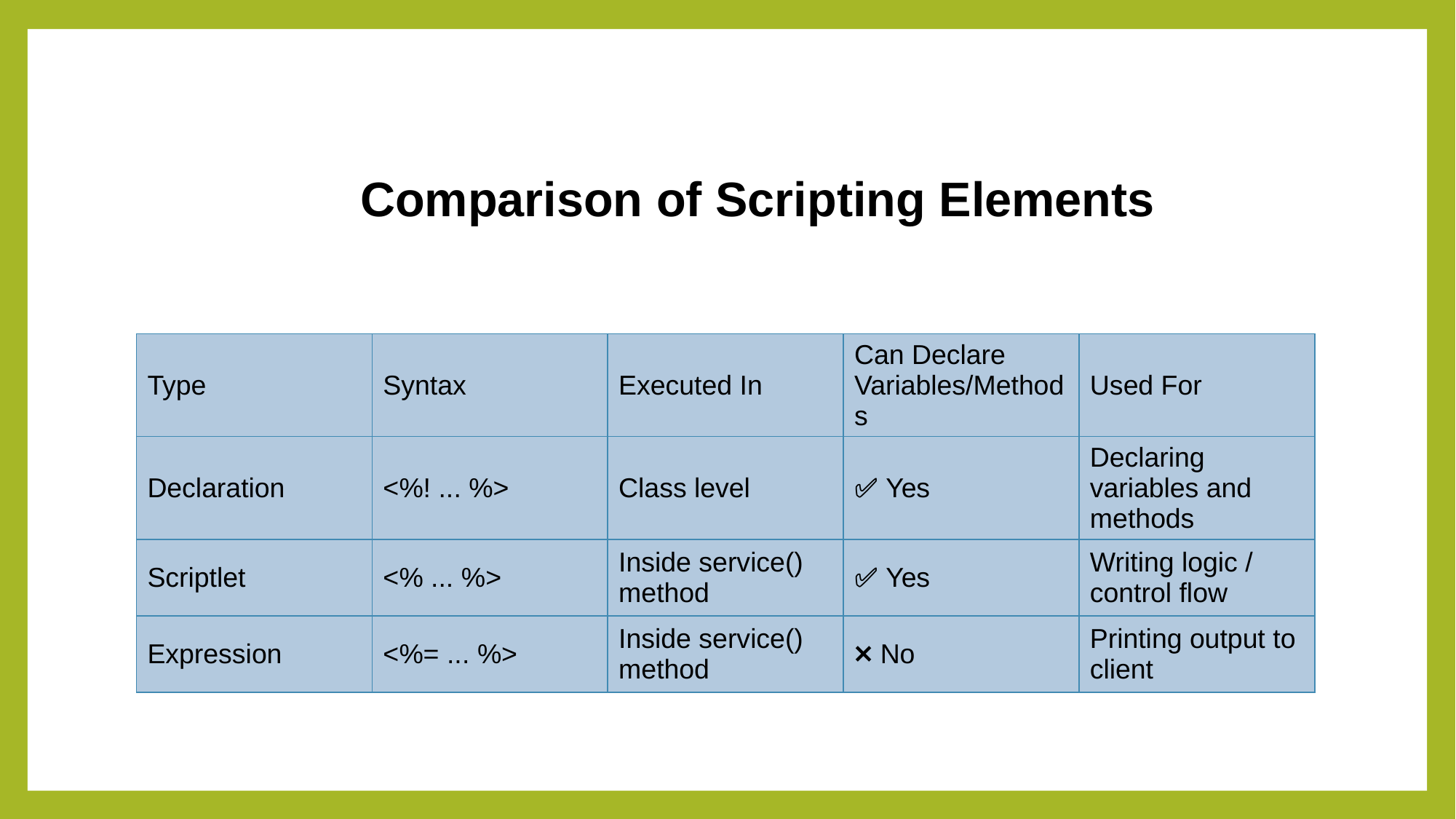

Comparison of Scripting Elements
| Type | Syntax | Executed In | Can Declare Variables/Methods | Used For |
| --- | --- | --- | --- | --- |
| Declaration | <%! ... %> | Class level | ✅ Yes | Declaring variables and methods |
| Scriptlet | <% ... %> | Inside service() method | ✅ Yes | Writing logic / control flow |
| Expression | <%= ... %> | Inside service() method | ❌ No | Printing output to client |